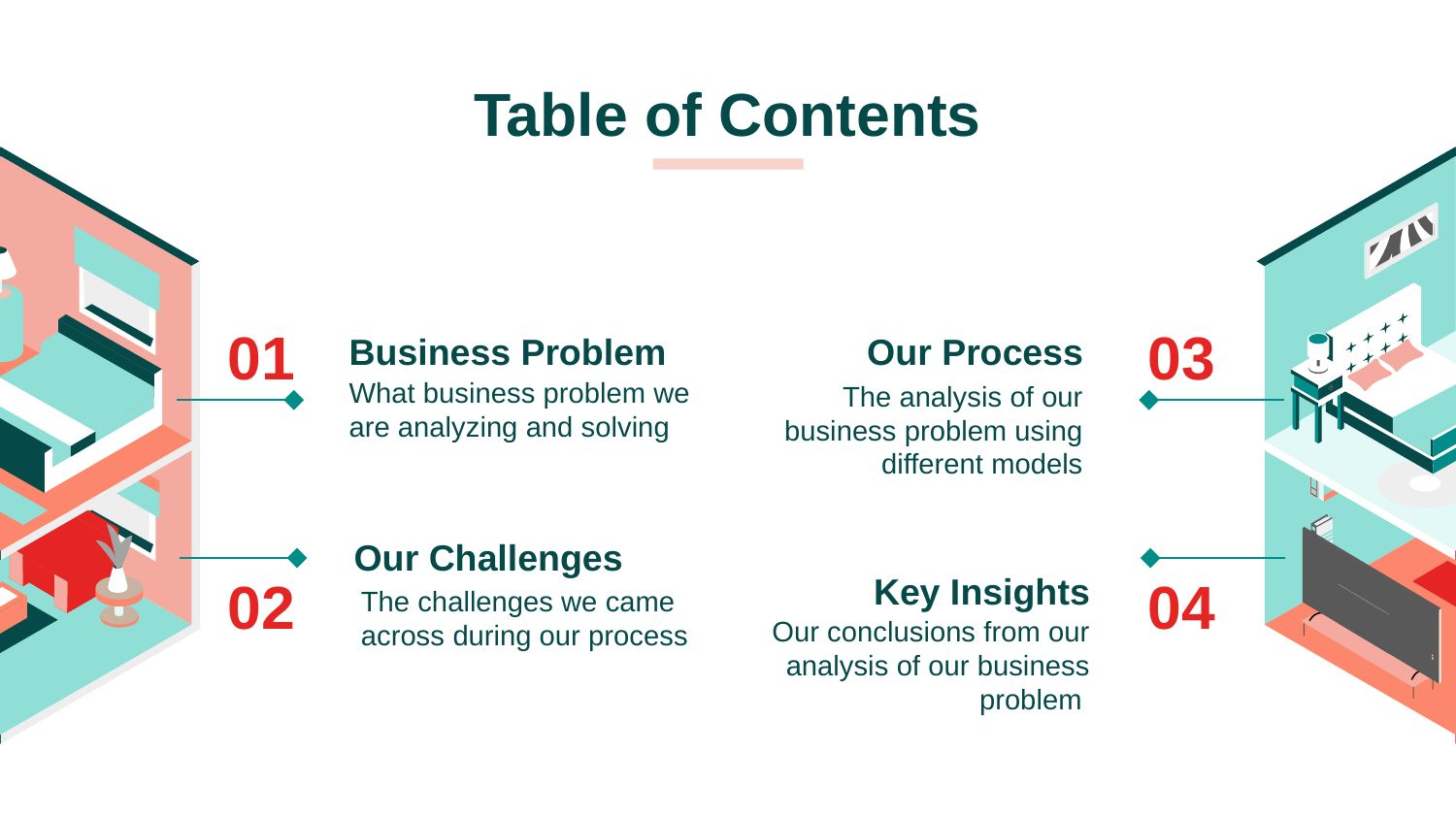

Table of Contents

# Business Problem
Our Process
01
03
What business problem we are analyzing and solving
The analysis of our business problem using different models
Key Insights
Our Challenges
02
04
The challenges we came across during our process
Our conclusions from our analysis of our business problem